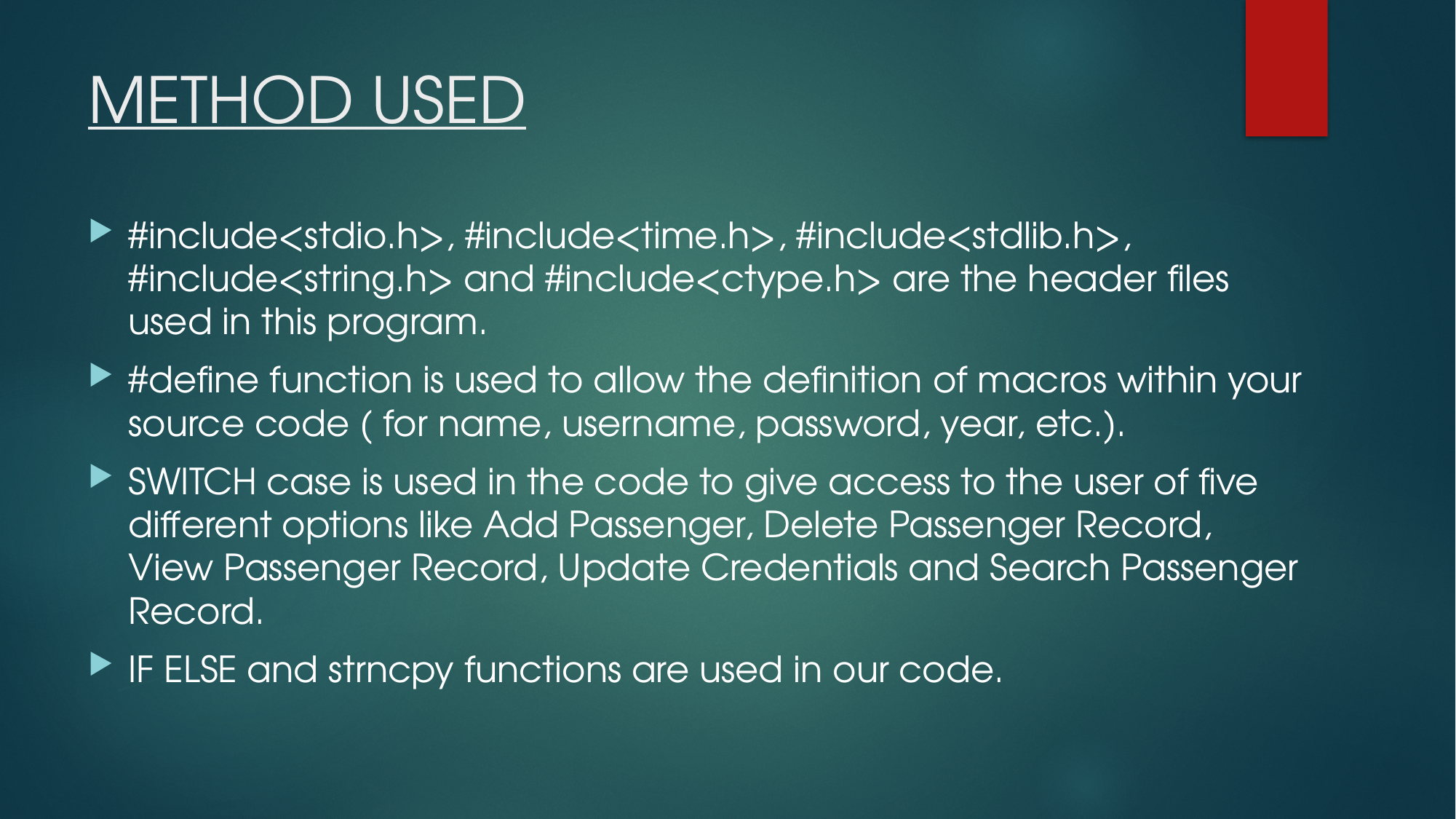

# METHOD USED
#include<stdio.h>, #include<time.h>, #include<stdlib.h>, #include<string.h> and #include<ctype.h> are the header files used in this program.
#define function is used to allow the definition of macros within your source code ( for name, username, password, year, etc.).
SWITCH case is used in the code to give access to the user of five different options like Add Passenger, Delete Passenger Record, View Passenger Record, Update Credentials and Search Passenger Record.
IF ELSE and strncpy functions are used in our code.